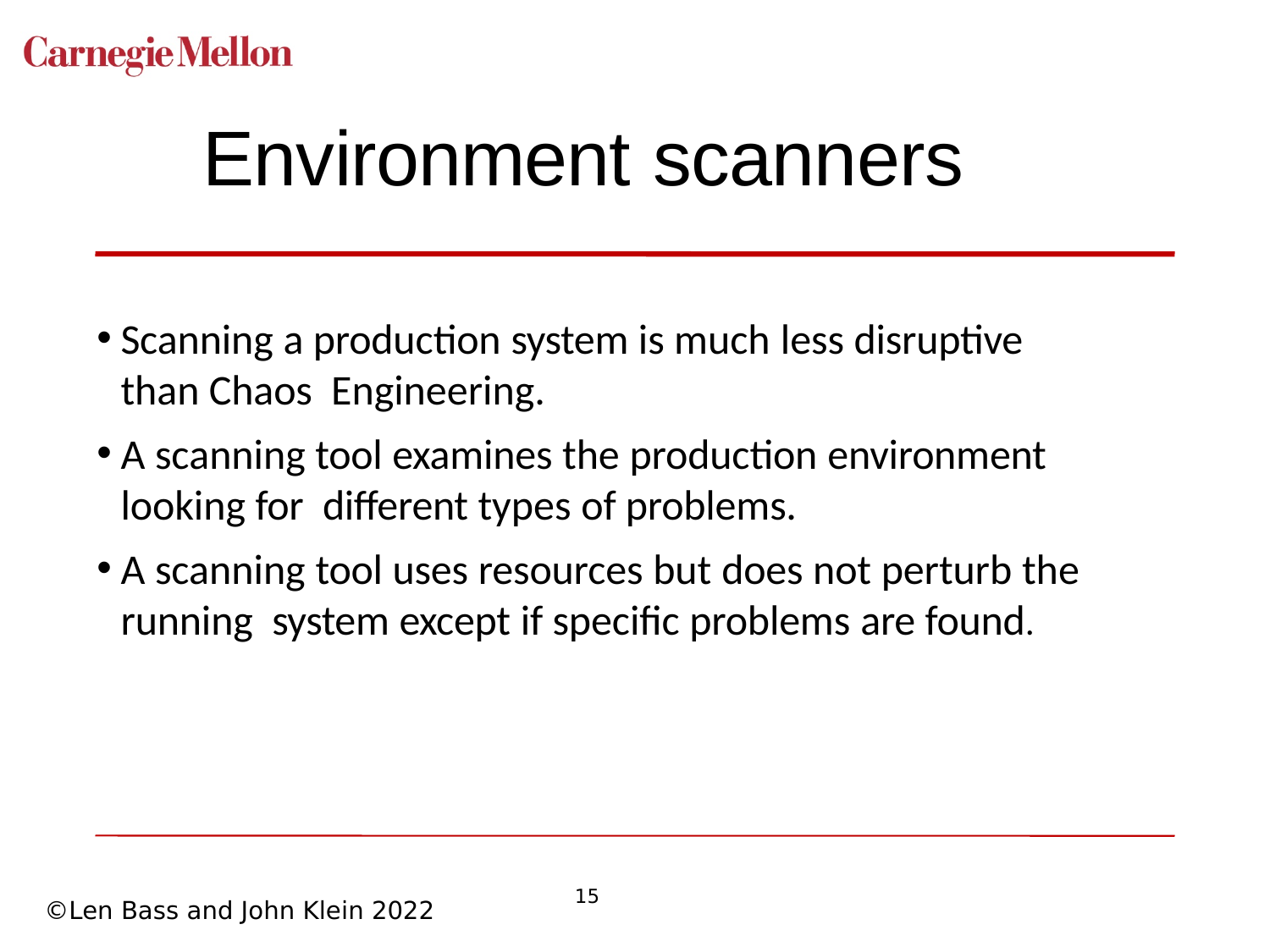

# Environment scanners
Scanning a production system is much less disruptive than Chaos  Engineering.
A scanning tool examines the production environment looking for  different types of problems.
A scanning tool uses resources but does not perturb the running  system except if specific problems are found.
15